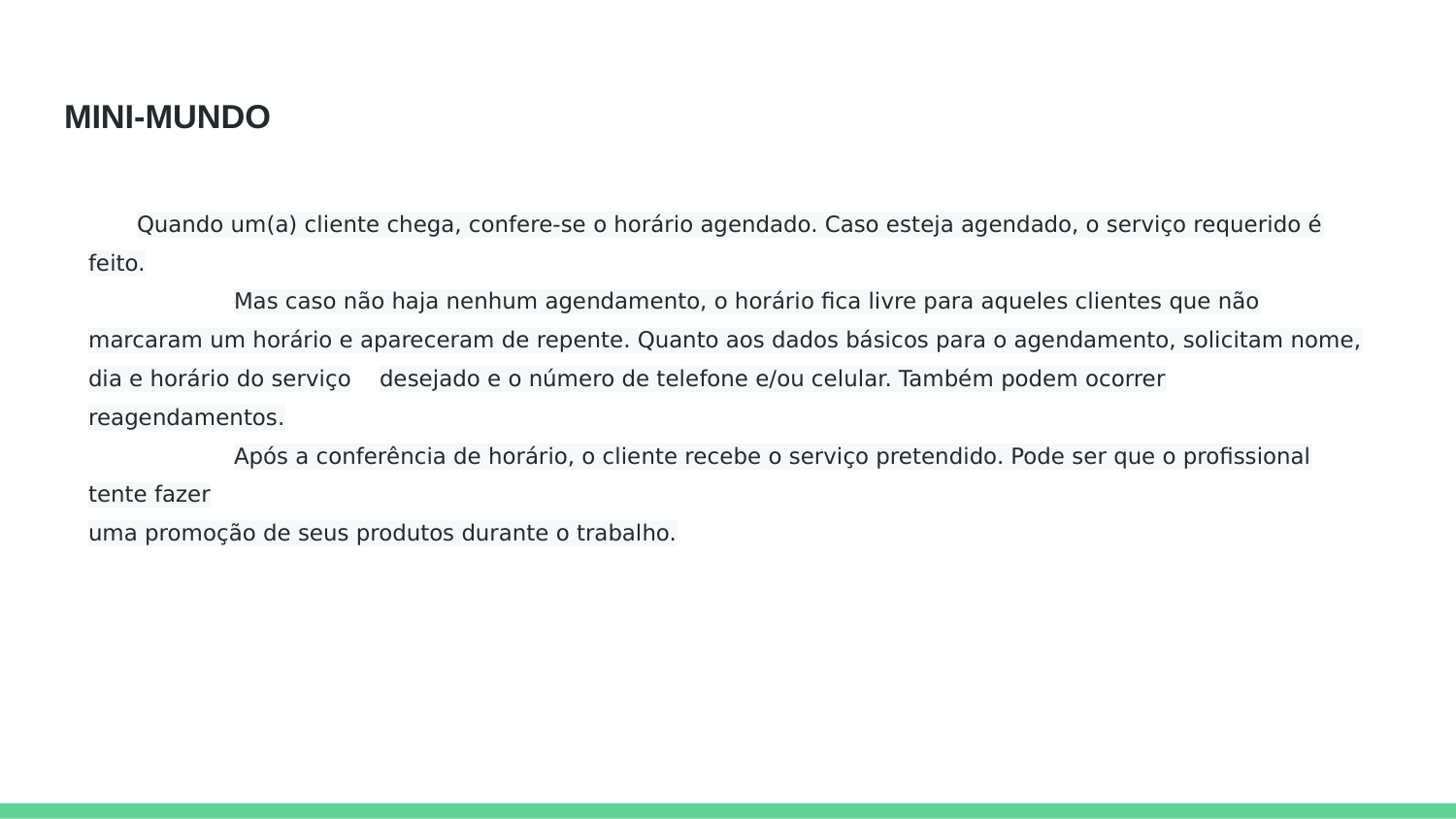

# MINI-MUNDO

Quando um(a) cliente chega, confere-se o horário agendado. Caso esteja agendado, o serviço requerido é feito.
	Mas caso não haja nenhum agendamento, o horário fica livre para aqueles clientes que não marcaram um horário e apareceram de repente. Quanto aos dados básicos para o agendamento, solicitam nome, dia e horário do serviço	desejado e o número de telefone e/ou celular. Também podem ocorrer reagendamentos.
	Após a conferência de horário, o cliente recebe o serviço pretendido. Pode ser que o profissional tente fazer
uma promoção de seus produtos durante o trabalho.